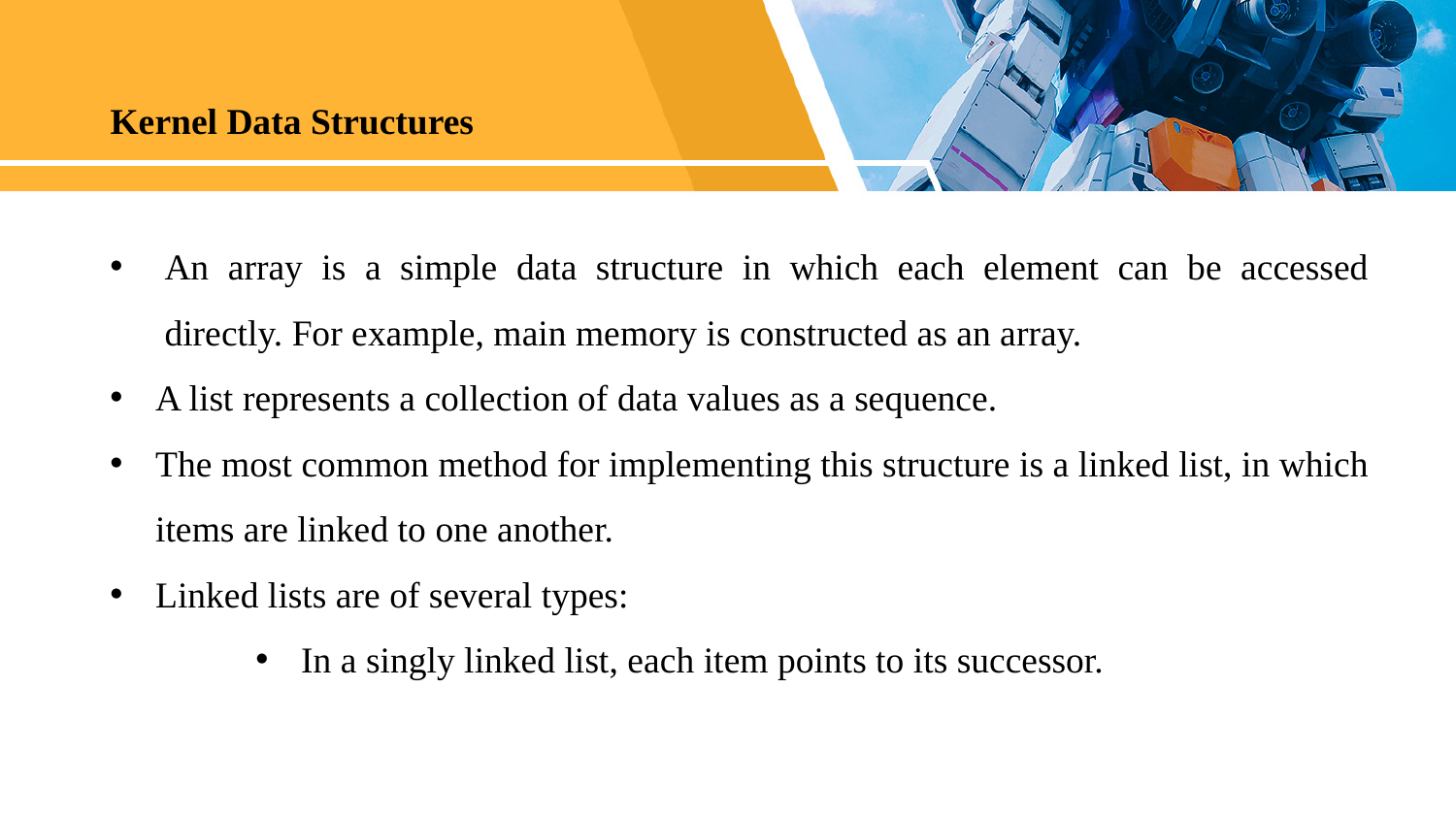

Kernel Data Structures
An array is a simple data structure in which each element can be accessed directly. For example, main memory is constructed as an array.
A list represents a collection of data values as a sequence.
The most common method for implementing this structure is a linked list, in which items are linked to one another.
Linked lists are of several types:
In a singly linked list, each item points to its successor.